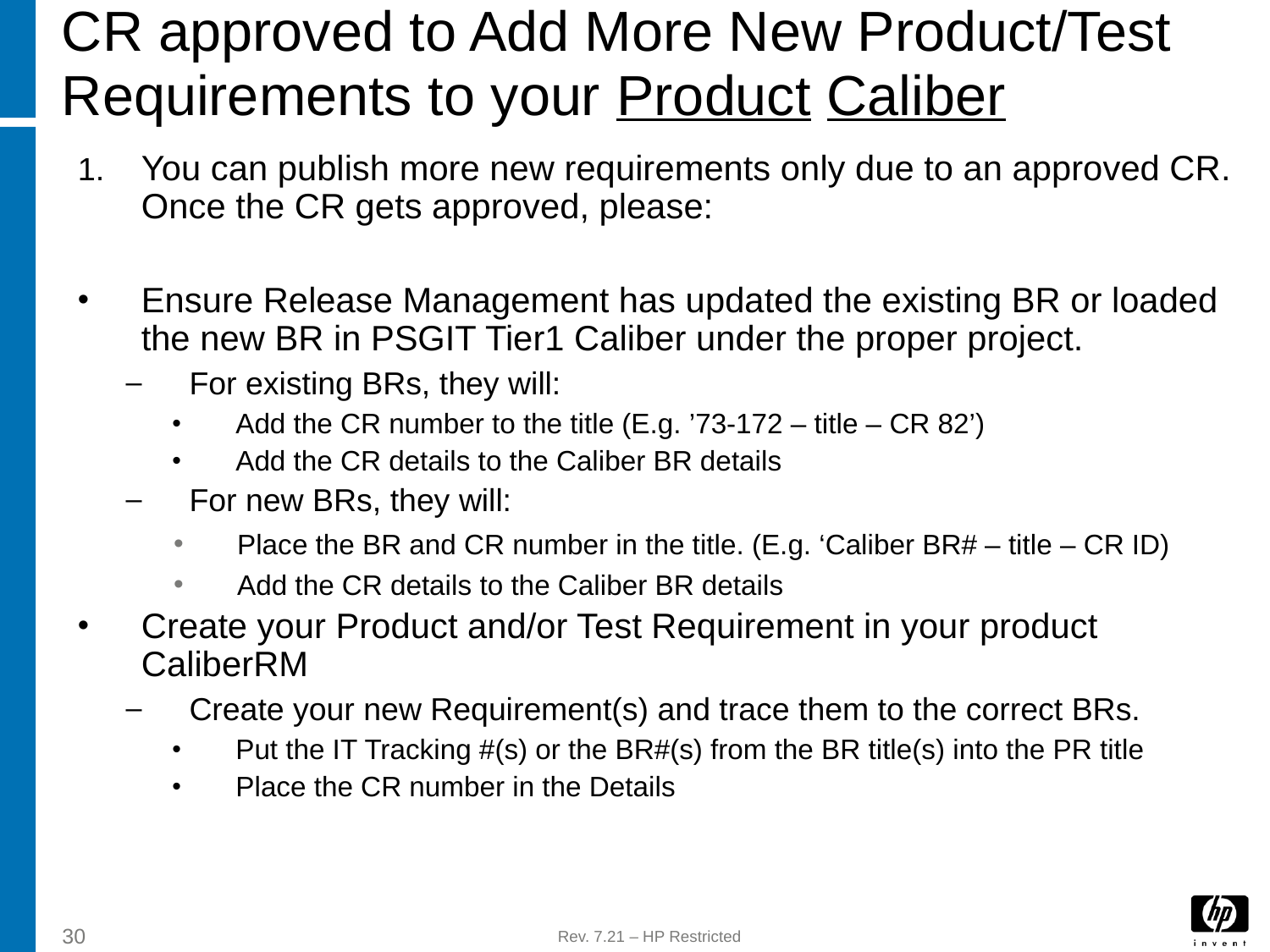

# CR approved to Add More New Product/Test Requirements to your Product Caliber
You can publish more new requirements only due to an approved CR. Once the CR gets approved, please:

Ensure Release Management has updated the existing BR or loaded the new BR in PSGIT Tier1 Caliber under the proper project.
For existing BRs, they will:
Add the CR number to the title (E.g. ’73-172 – title – CR 82’)
Add the CR details to the Caliber BR details
For new BRs, they will:
Place the BR and CR number in the title. (E.g. ‘Caliber BR# – title – CR ID)
Add the CR details to the Caliber BR details
Create your Product and/or Test Requirement in your product CaliberRM
Create your new Requirement(s) and trace them to the correct BRs.
Put the IT Tracking #(s) or the BR#(s) from the BR title(s) into the PR title
Place the CR number in the Details

30
Rev. 7.21 – HP Restricted